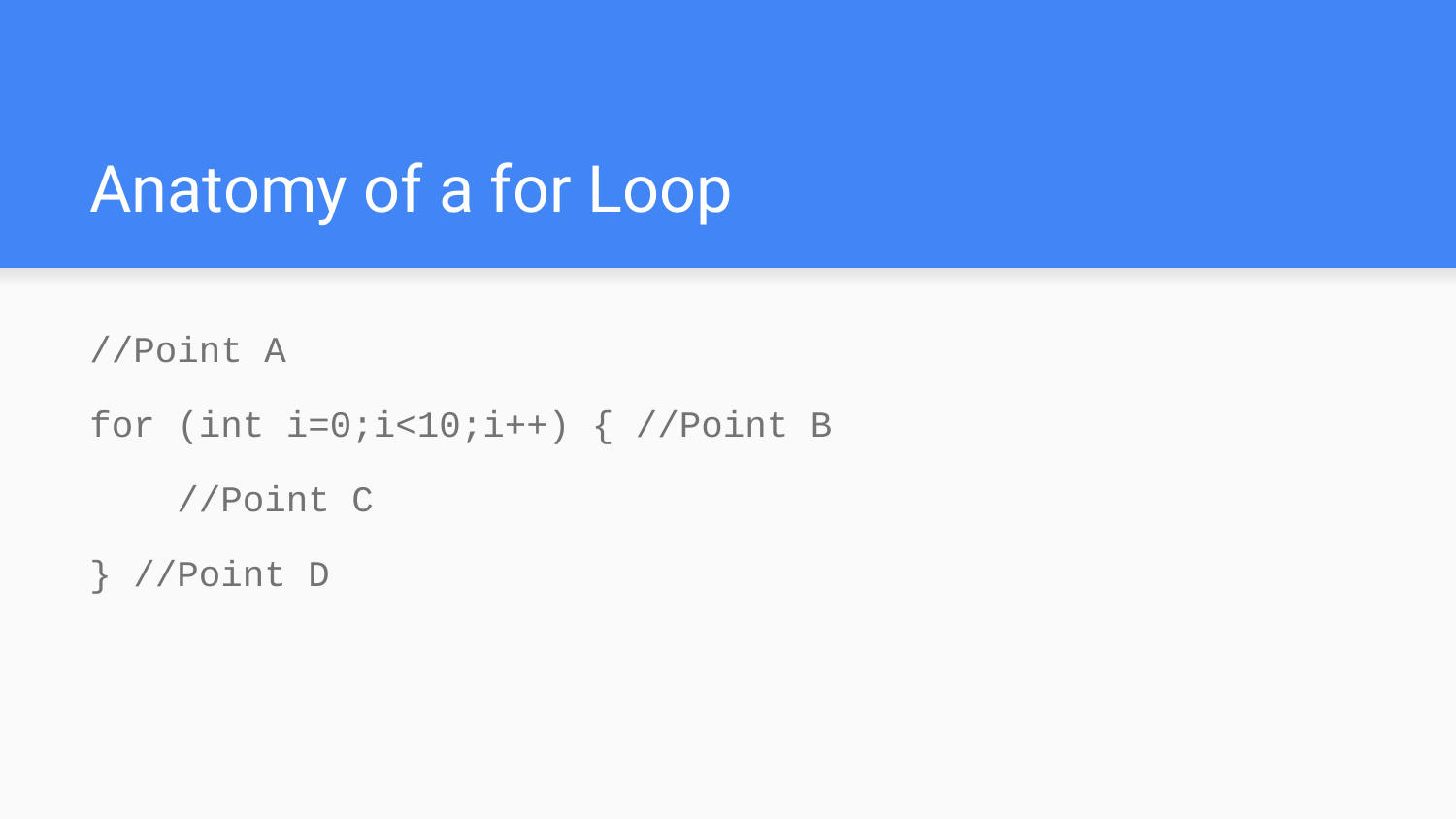

# Anatomy of a for Loop
//Point A
for (int i=0;i<10;i++) { //Point B
    //Point C
} //Point D